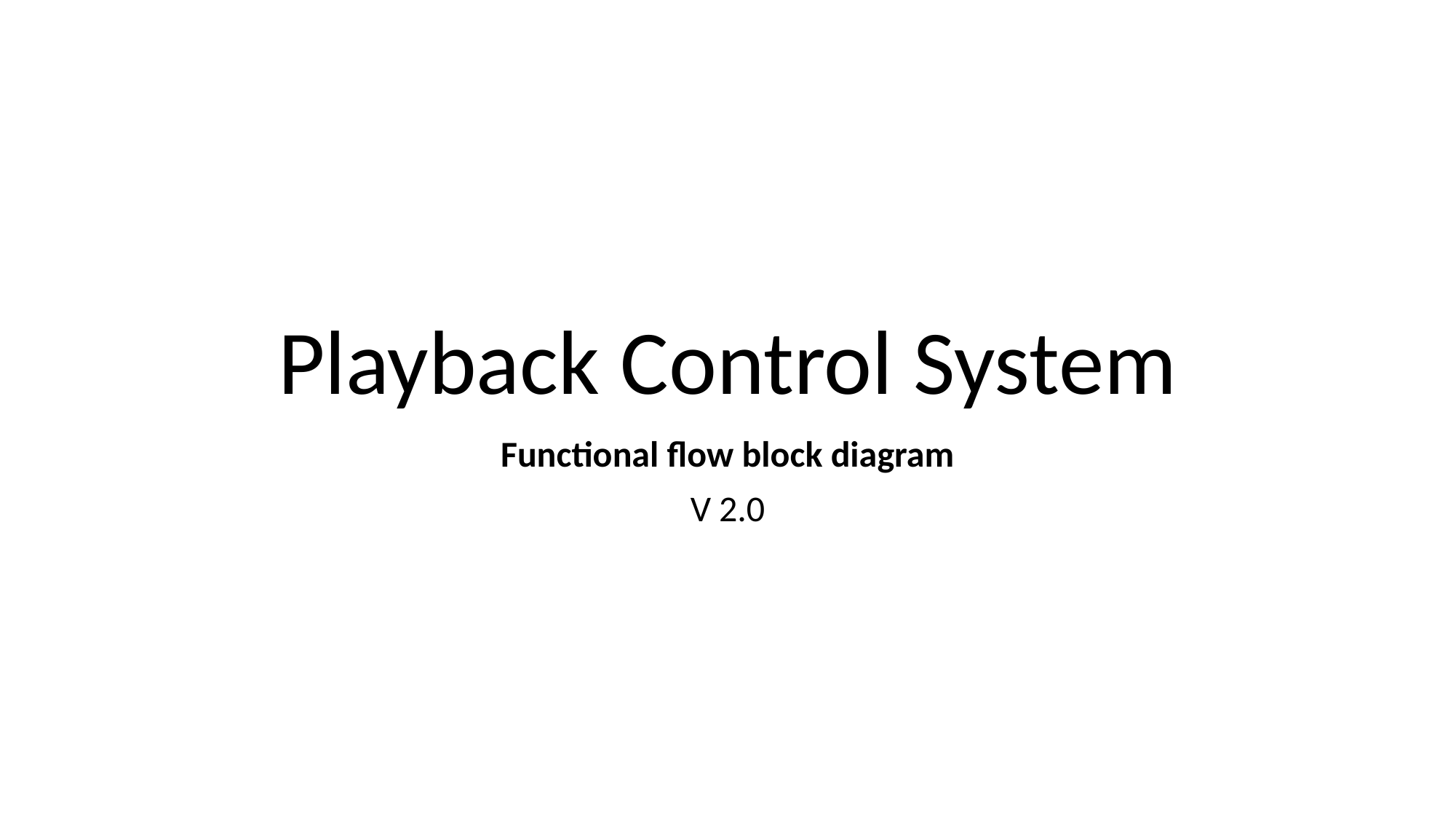

# Playback Control System
Functional flow block diagram
V 2.0